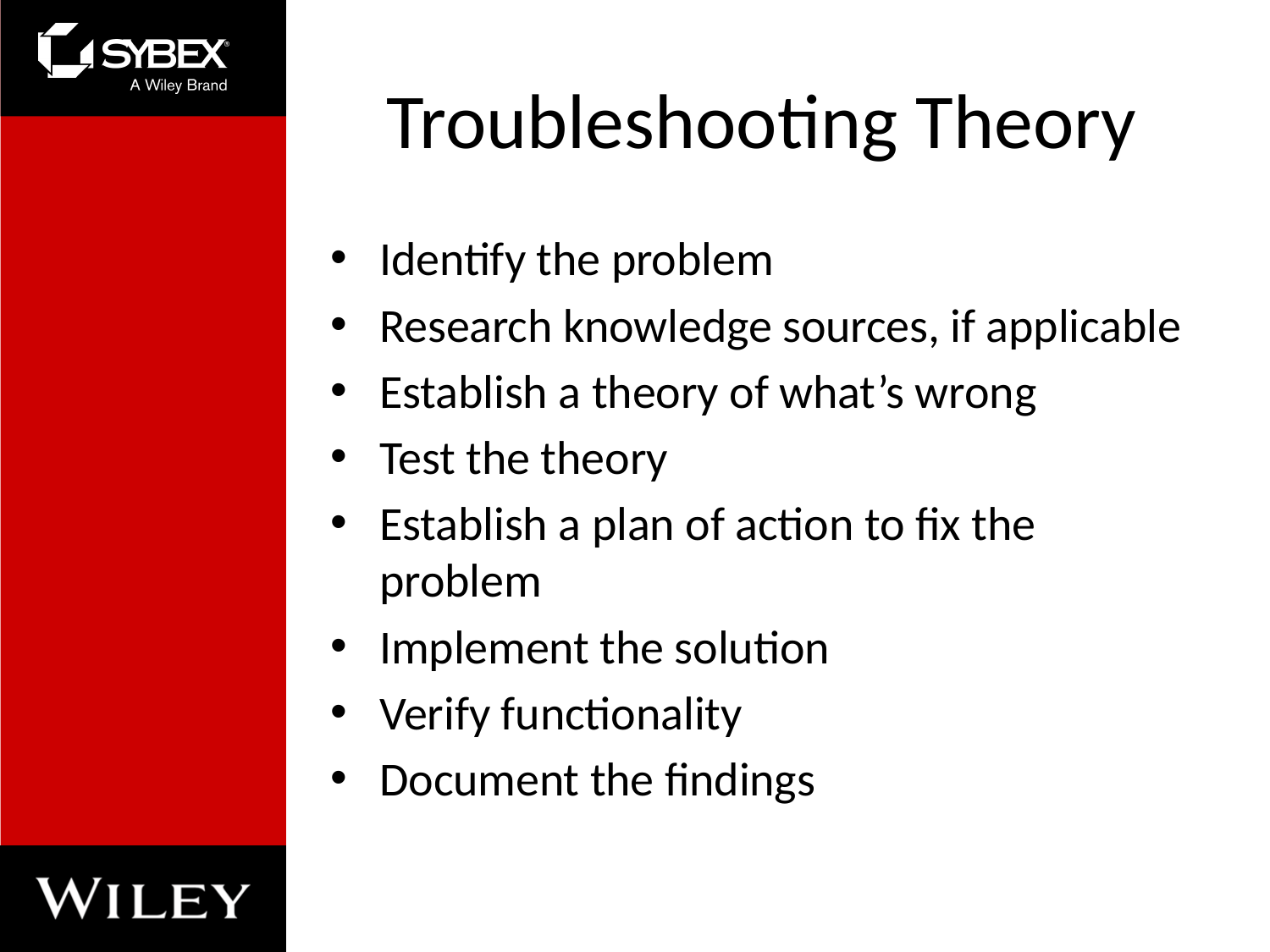

# Troubleshooting Theory
Identify the problem
Research knowledge sources, if applicable
Establish a theory of what’s wrong
Test the theory
Establish a plan of action to fix the problem
Implement the solution
Verify functionality
Document the findings